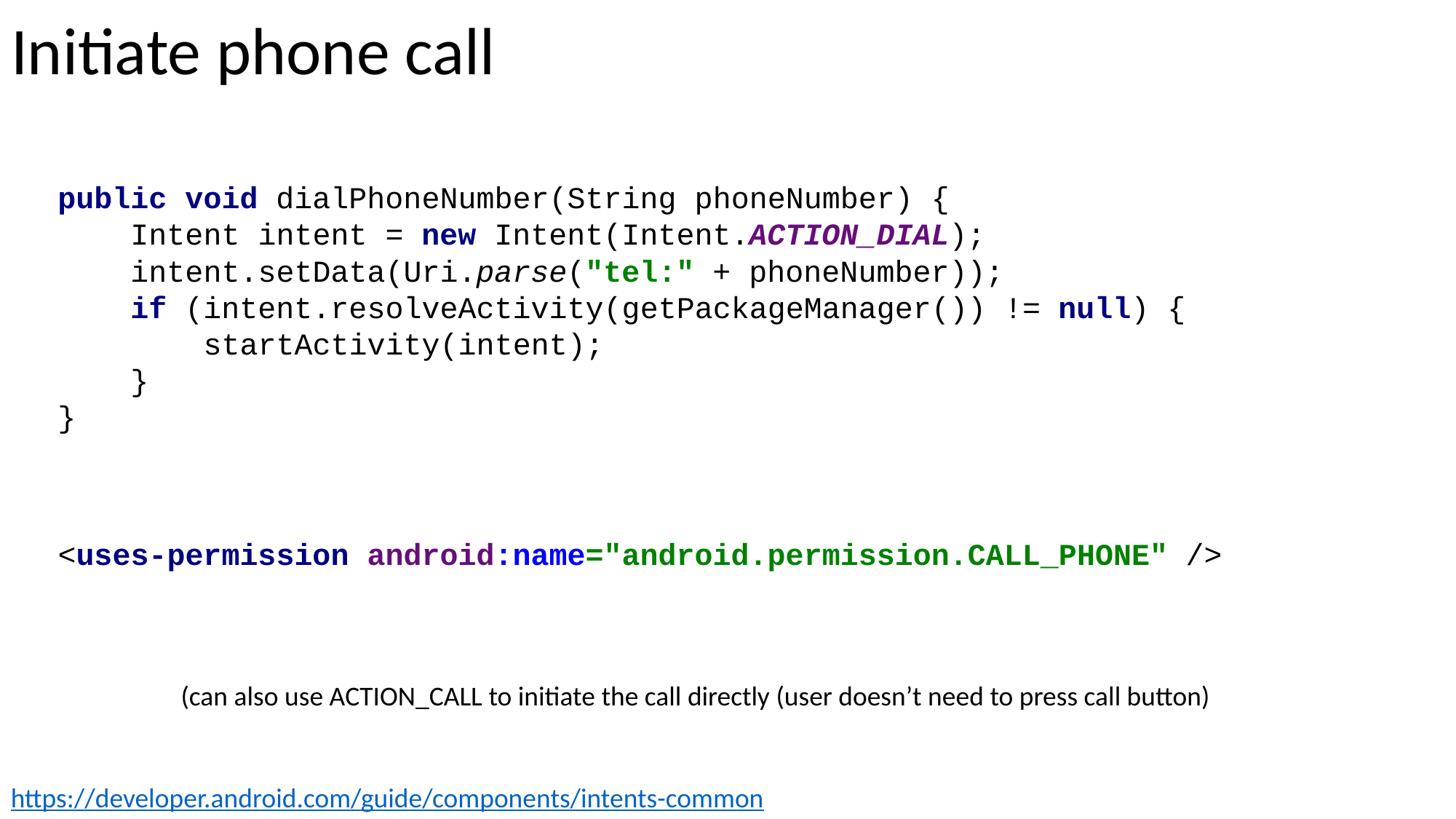

# Initiate phone call
public void dialPhoneNumber(String phoneNumber) {
    Intent intent = new Intent(Intent.ACTION_DIAL);
    intent.setData(Uri.parse("tel:" + phoneNumber));
    if (intent.resolveActivity(getPackageManager()) != null) {
        startActivity(intent);
    }
}
<uses-permission android:name="android.permission.CALL_PHONE" />
(can also use ACTION_CALL to initiate the call directly (user doesn’t need to press call button)
https://developer.android.com/guide/components/intents-common